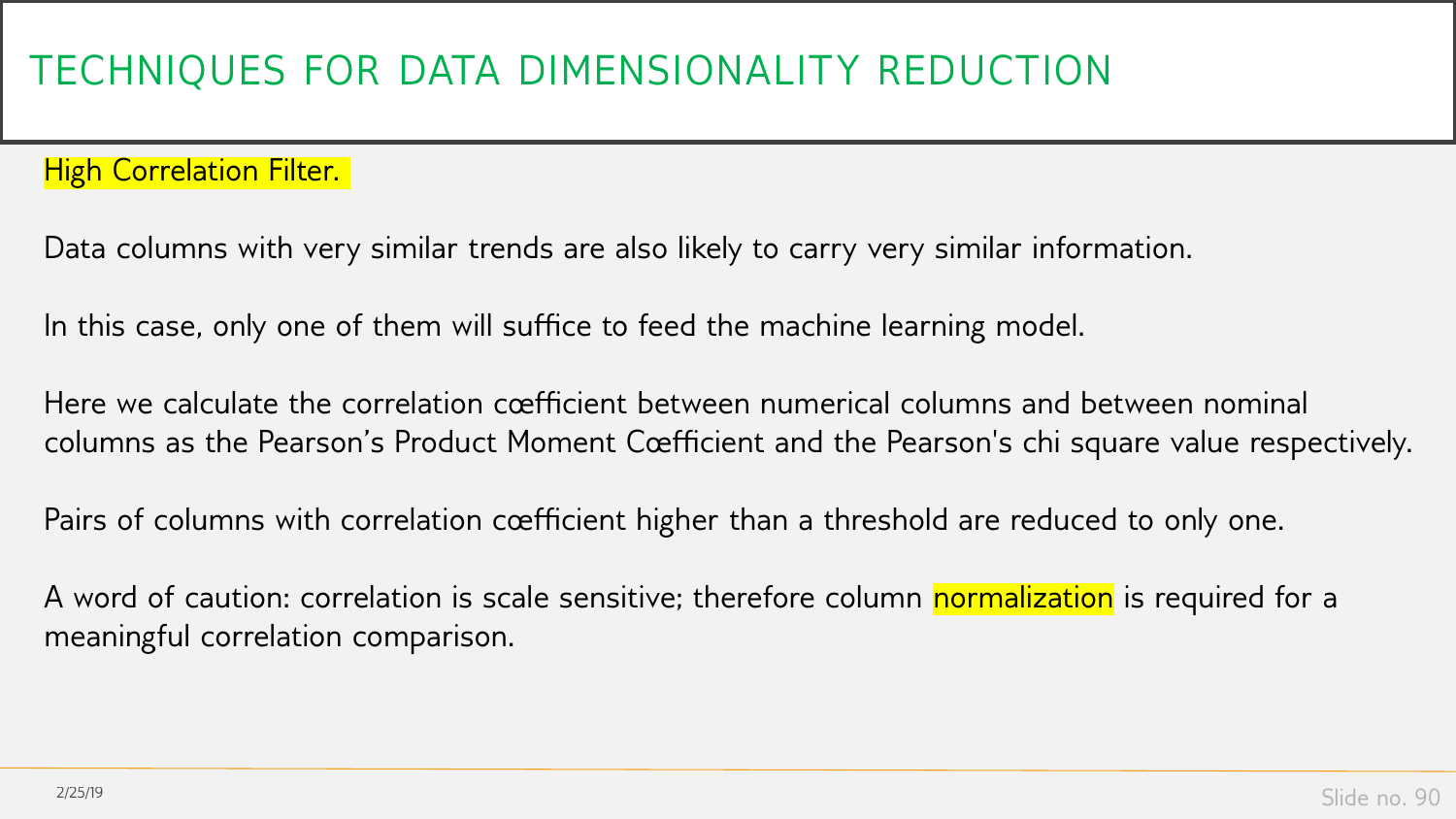

# Techniques for Data Dimensionality Reduction
High Correlation Filter.

Data columns with very similar trends are also likely to carry very similar information.

In this case, only one of them will suffice to feed the machine learning model.

Here we calculate the correlation coefficient between numerical columns and between nominal columns as the Pearson’s Product Moment Coefficient and the Pearson's chi square value respectively.

Pairs of columns with correlation coefficient higher than a threshold are reduced to only one.

A word of caution: correlation is scale sensitive; therefore column normalization is required for a meaningful correlation comparison.
2/25/19
Slide no. 90